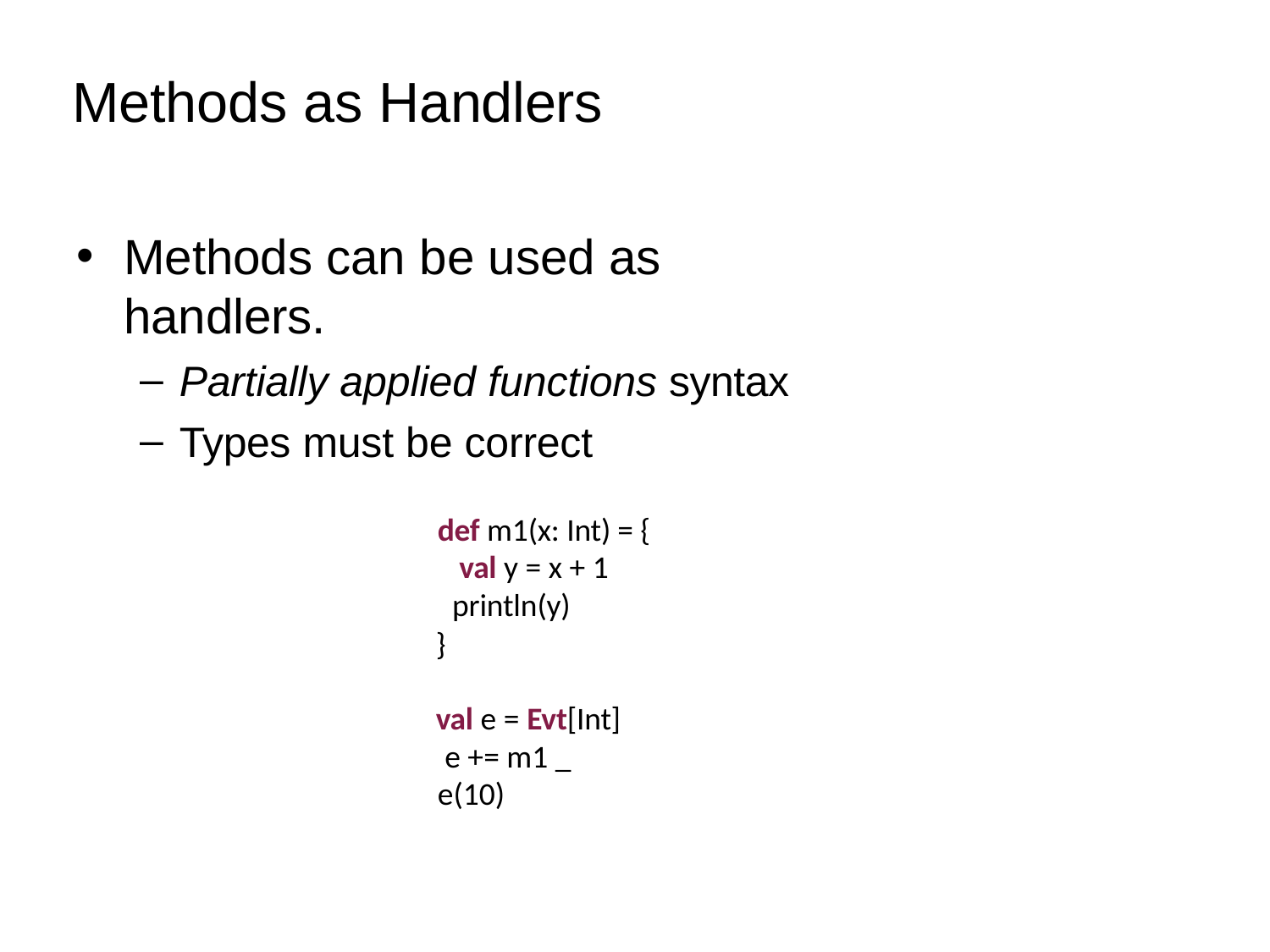

# Methods as Handlers
Methods can be used as handlers.
Partially applied functions syntax
Types must be correct
def m1(x: Int) = {  val y = x + 1  println(y)
}

val e = Evt[Int]  e += m1 _  e(10)